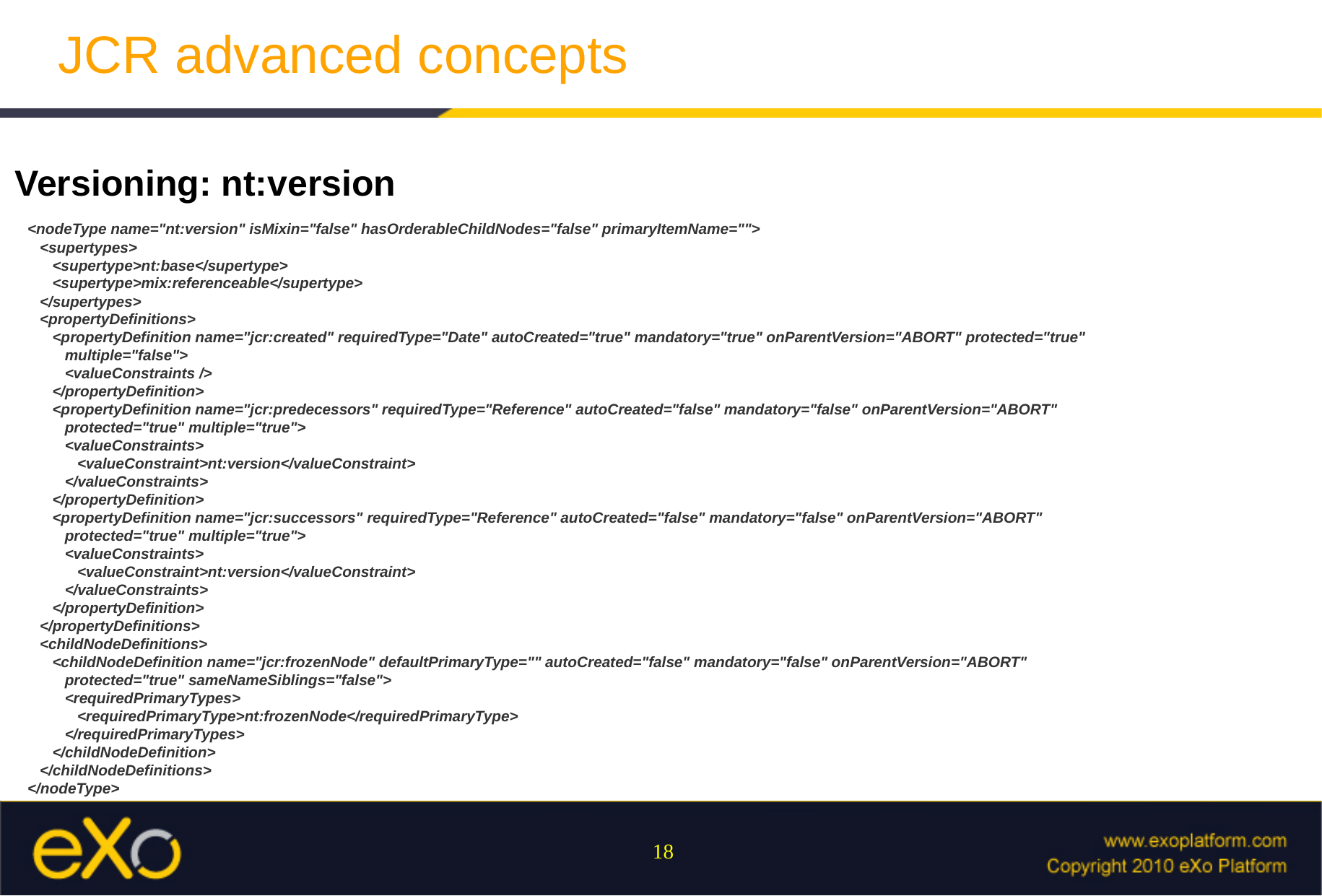

JCR advanced concepts
Versioning: nt:version

   <nodeType name="nt:version" isMixin="false" hasOrderableChildNodes="false" primaryItemName="">
      <supertypes>
         <supertype>nt:base</supertype>
         <supertype>mix:referenceable</supertype>
      </supertypes>
      <propertyDefinitions>
         <propertyDefinition name="jcr:created" requiredType="Date" autoCreated="true" mandatory="true" onParentVersion="ABORT" protected="true"
            multiple="false">
            <valueConstraints />
         </propertyDefinition>
         <propertyDefinition name="jcr:predecessors" requiredType="Reference" autoCreated="false" mandatory="false" onParentVersion="ABORT"
            protected="true" multiple="true">
            <valueConstraints>
               <valueConstraint>nt:version</valueConstraint>
            </valueConstraints>
         </propertyDefinition>
         <propertyDefinition name="jcr:successors" requiredType="Reference" autoCreated="false" mandatory="false" onParentVersion="ABORT"
            protected="true" multiple="true">
            <valueConstraints>
               <valueConstraint>nt:version</valueConstraint>
            </valueConstraints>
         </propertyDefinition>
      </propertyDefinitions>
      <childNodeDefinitions>
         <childNodeDefinition name="jcr:frozenNode" defaultPrimaryType="" autoCreated="false" mandatory="false" onParentVersion="ABORT"
            protected="true" sameNameSiblings="false">
            <requiredPrimaryTypes>
               <requiredPrimaryType>nt:frozenNode</requiredPrimaryType>
            </requiredPrimaryTypes>
         </childNodeDefinition>
      </childNodeDefinitions>
   </nodeType>